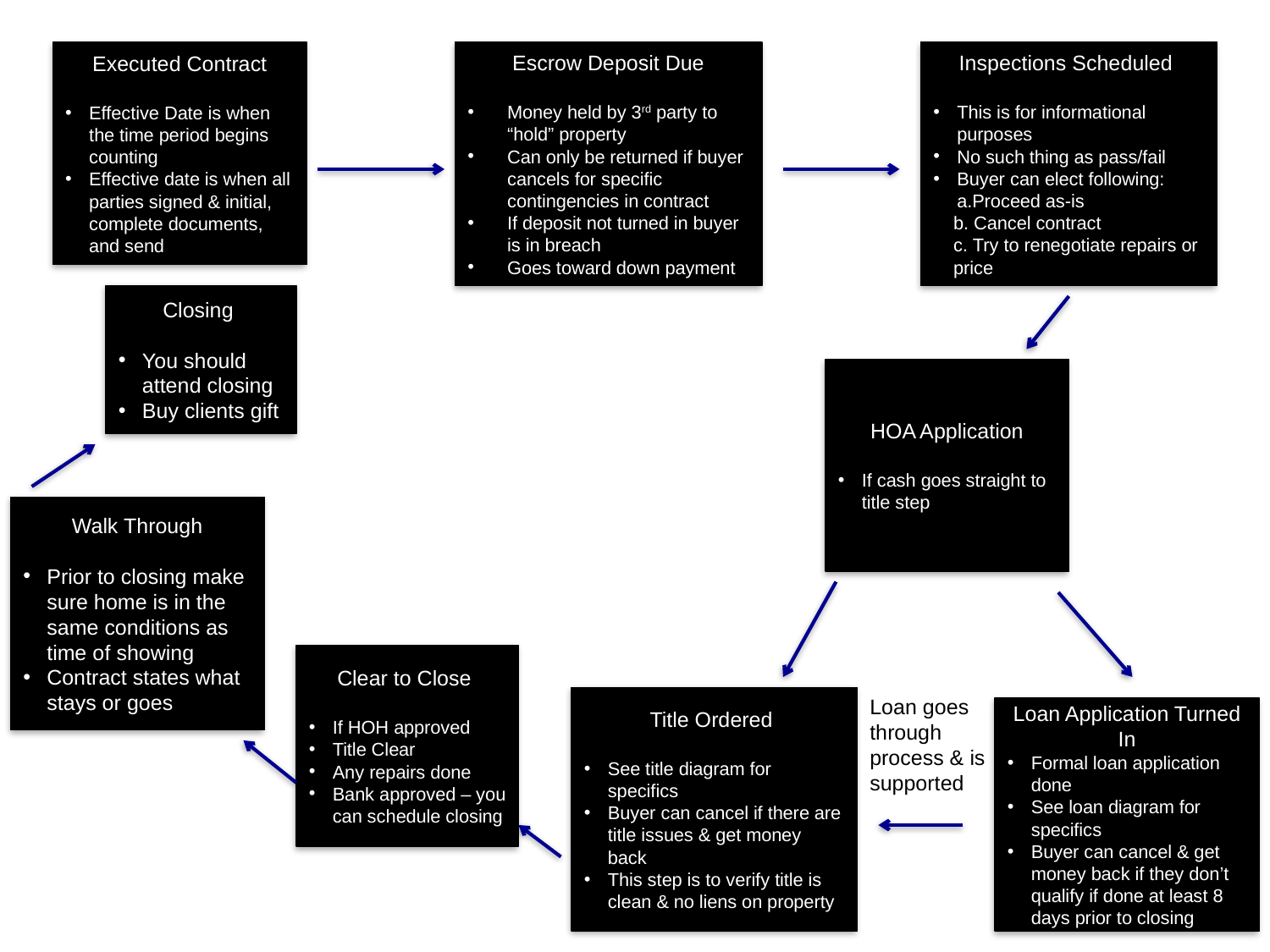

Executed Contract

Effective Date is when the time period begins counting
Effective date is when all parties signed & initial, complete documents, and send
Escrow Deposit Due

Money held by 3rd party to “hold” property
Can only be returned if buyer cancels for specific contingencies in contract
If deposit not turned in buyer is in breach
Goes toward down payment
Inspections Scheduled

This is for informational purposes
No such thing as pass/fail
Buyer can elect following:     a.Proceed as-is
    b. Cancel contract
    c. Try to renegotiate repairs or
    price
Closing

You should attend closing
Buy clients gift
HOA Application

If cash goes straight to title step
Walk Through

Prior to closing make sure home is in the same conditions as time of showing
Contract states what stays or goes
Clear to Close

If HOH approved
Title Clear
Any repairs done
Bank approved – you can schedule closing
Title Ordered

See title diagram for specifics
Buyer can cancel if there are title issues & get money back
This step is to verify title is clean & no liens on property
Loan goes through process & is supported
Loan Application Turned In
Formal loan application done
See loan diagram for specifics
Buyer can cancel & get money back if they don’t qualify if done at least 8 days prior to closing